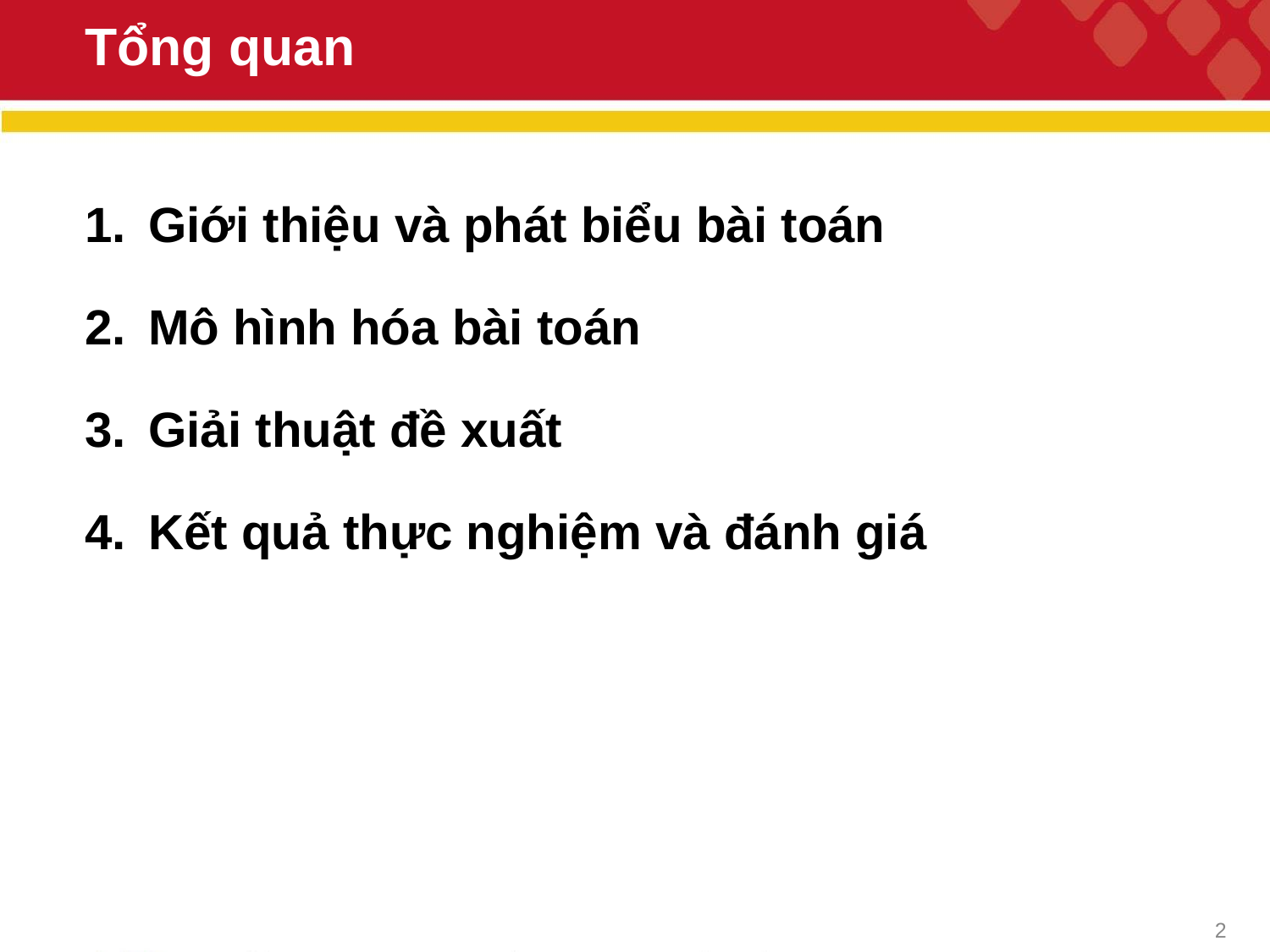

# Tổng quan
Giới thiệu và phát biểu bài toán
Mô hình hóa bài toán
Giải thuật đề xuất
Kết quả thực nghiệm và đánh giá

2